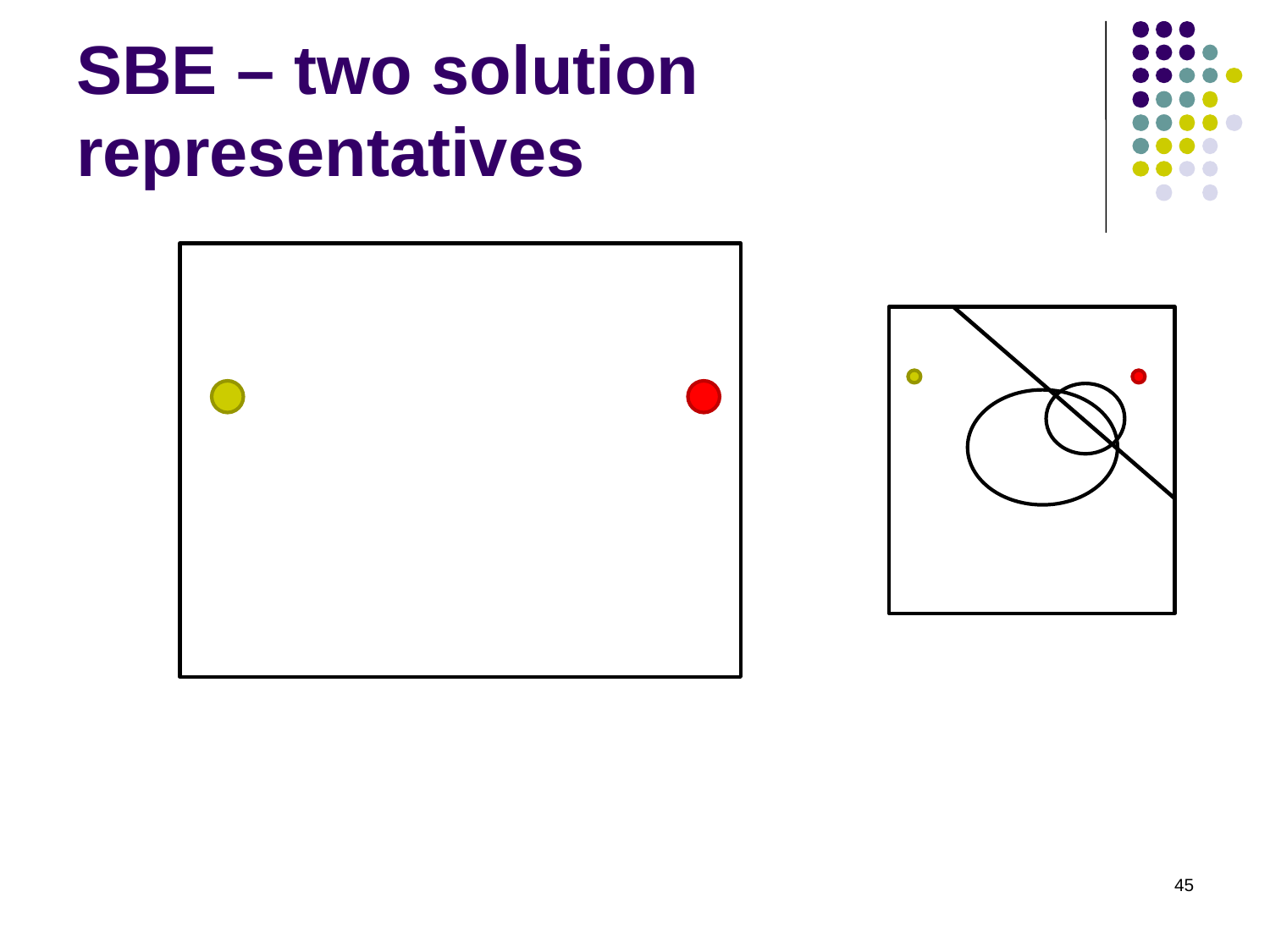

# SBE – two solution representatives

45